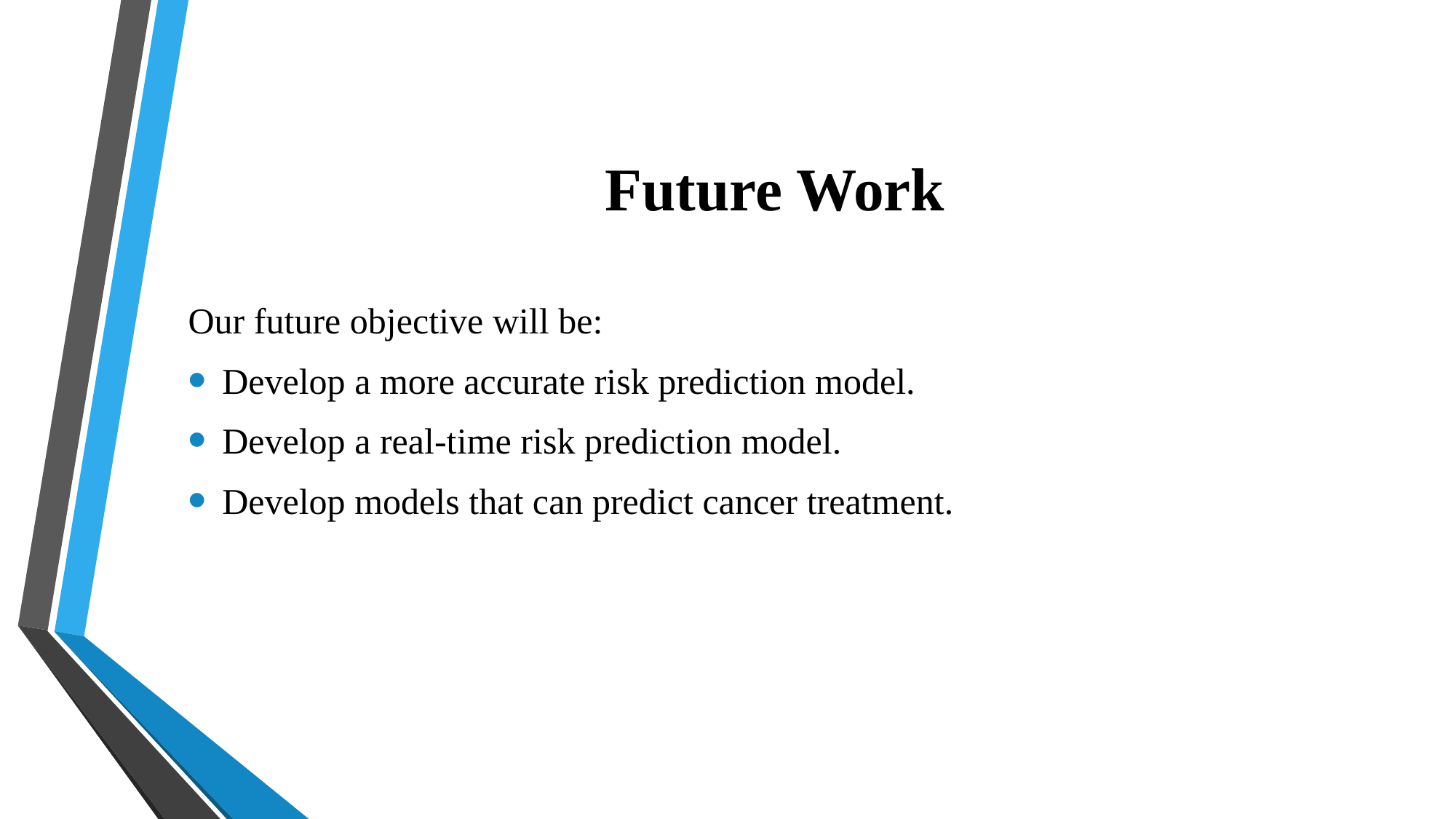

# Future Work
Our future objective will be:
Develop a more accurate risk prediction model.
Develop a real-time risk prediction model.
Develop models that can predict cancer treatment.